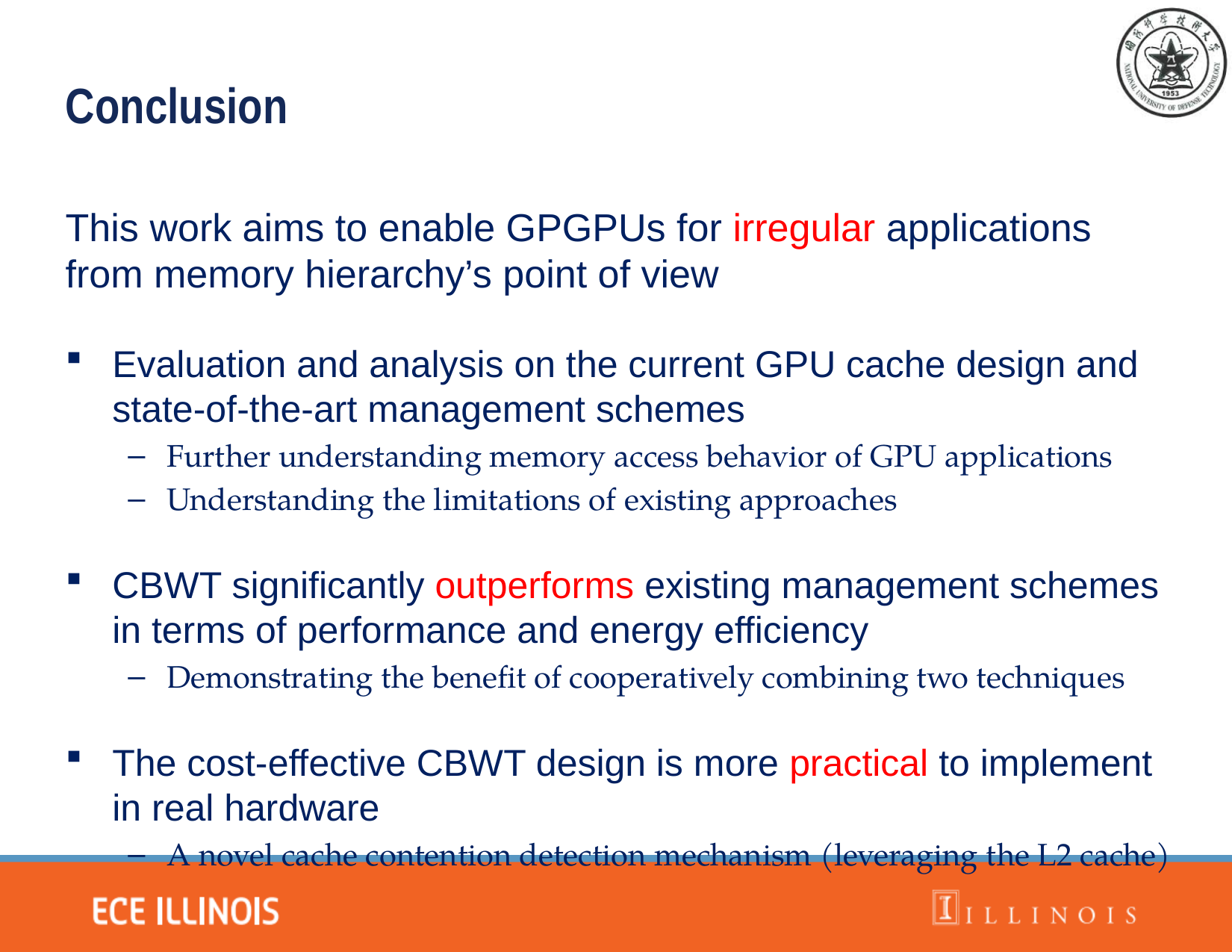

Conclusion
This work aims to enable GPGPUs for irregular applications from memory hierarchy’s point of view

Evaluation and analysis on the current GPU cache design and state-of-the-art management schemes
Further understanding memory access behavior of GPU applications
Understanding the limitations of existing approaches

CBWT significantly outperforms existing management schemes in terms of performance and energy efficiency
Demonstrating the benefit of cooperatively combining two techniques

The cost-effective CBWT design is more practical to implement in real hardware
A novel cache contention detection mechanism (leveraging the L2 cache)